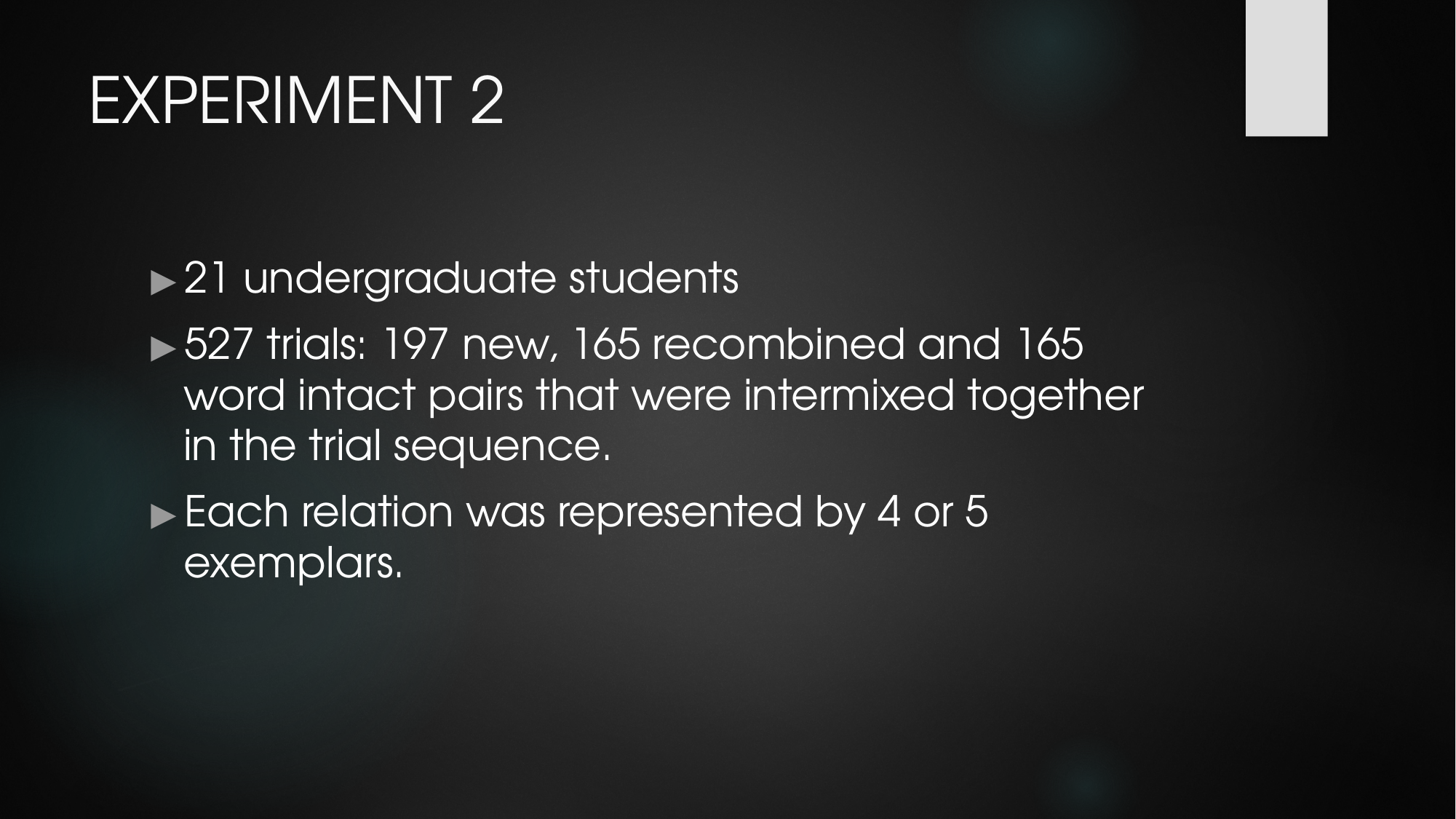

# EXPERIMENT 2
21 undergraduate students
527 trials: 197 new, 165 recombined and 165 word intact pairs that were intermixed together in the trial sequence.
Each relation was represented by 4 or 5 exemplars.